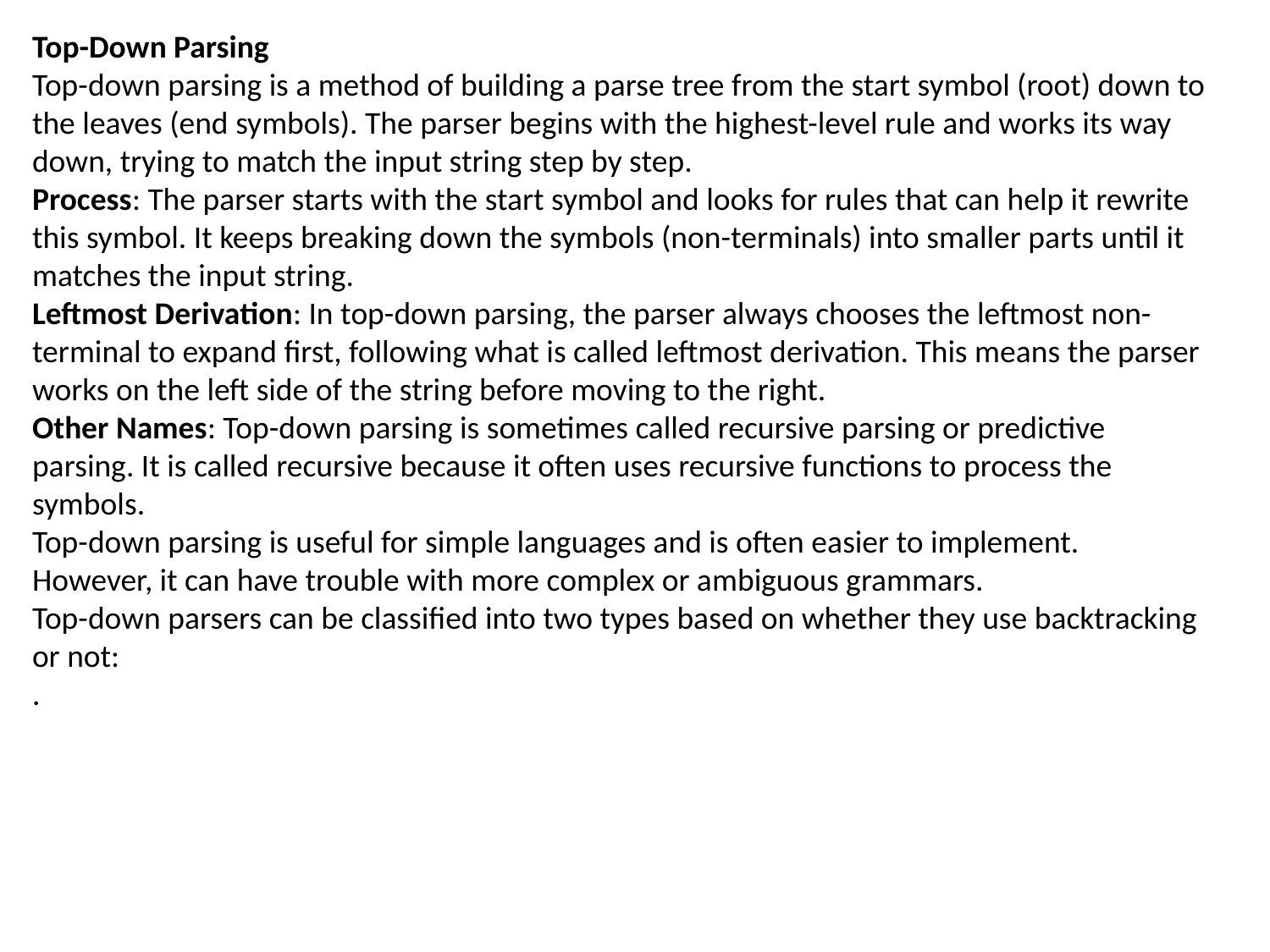

Top-Down Parsing
Top-down parsing is a method of building a parse tree from the start symbol (root) down to the leaves (end symbols). The parser begins with the highest-level rule and works its way down, trying to match the input string step by step.
Process: The parser starts with the start symbol and looks for rules that can help it rewrite this symbol. It keeps breaking down the symbols (non-terminals) into smaller parts until it matches the input string.
Leftmost Derivation: In top-down parsing, the parser always chooses the leftmost non-terminal to expand first, following what is called leftmost derivation. This means the parser works on the left side of the string before moving to the right.
Other Names: Top-down parsing is sometimes called recursive parsing or predictive parsing. It is called recursive because it often uses recursive functions to process the symbols.
Top-down parsing is useful for simple languages and is often easier to implement. However, it can have trouble with more complex or ambiguous grammars.
Top-down parsers can be classified into two types based on whether they use backtracking or not:
.